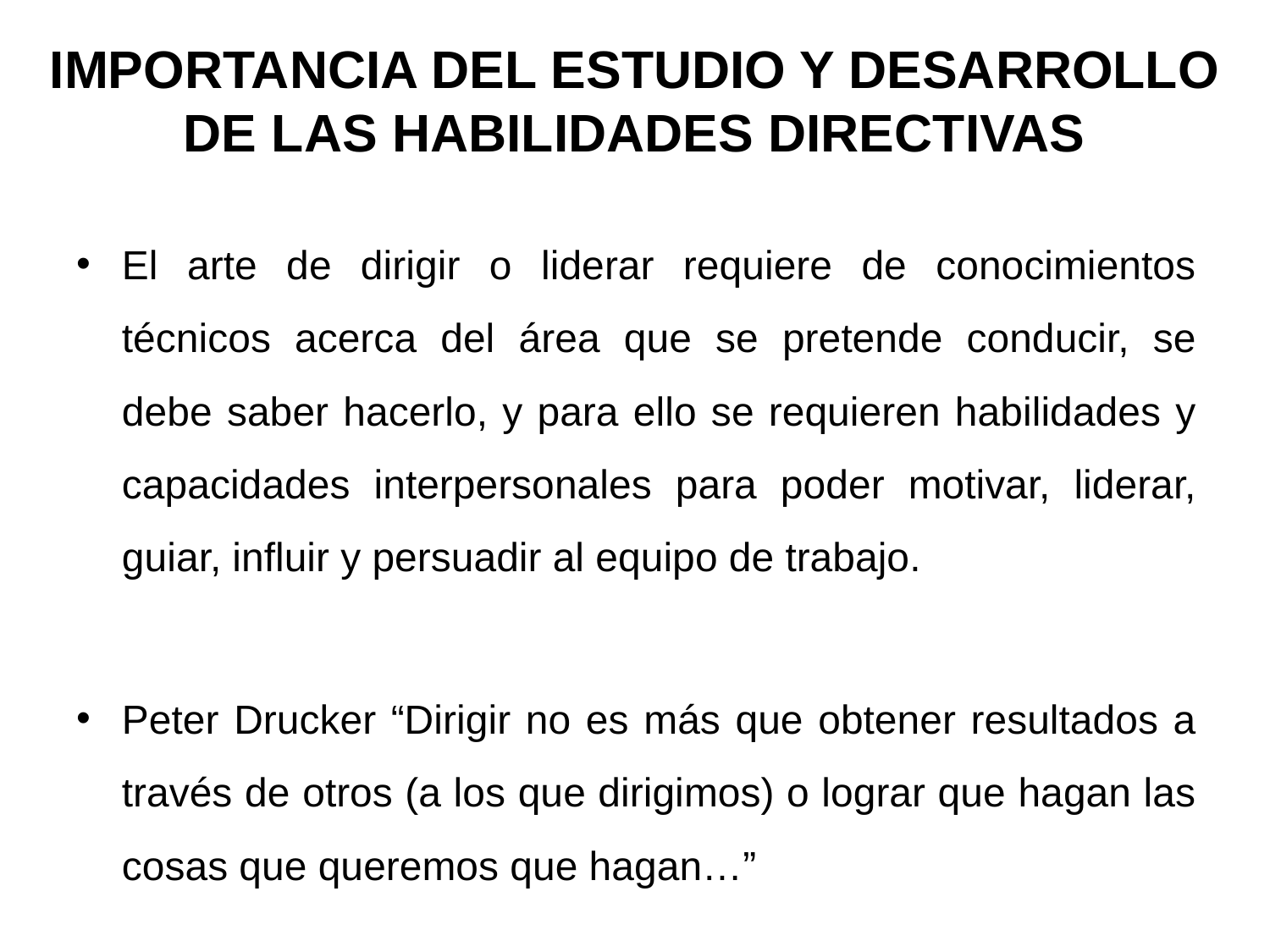

# IMPORTANCIA DEL ESTUDIO Y DESARROLLO DE LAS HABILIDADES DIRECTIVAS
El arte de dirigir o liderar requiere de conocimientos técnicos acerca del área que se pretende conducir, se debe saber hacerlo, y para ello se requieren habilidades y capacidades interpersonales para poder motivar, liderar, guiar, influir y persuadir al equipo de trabajo.

Peter Drucker “Dirigir no es más que obtener resultados a través de otros (a los que dirigimos) o lograr que hagan las cosas que queremos que hagan…”